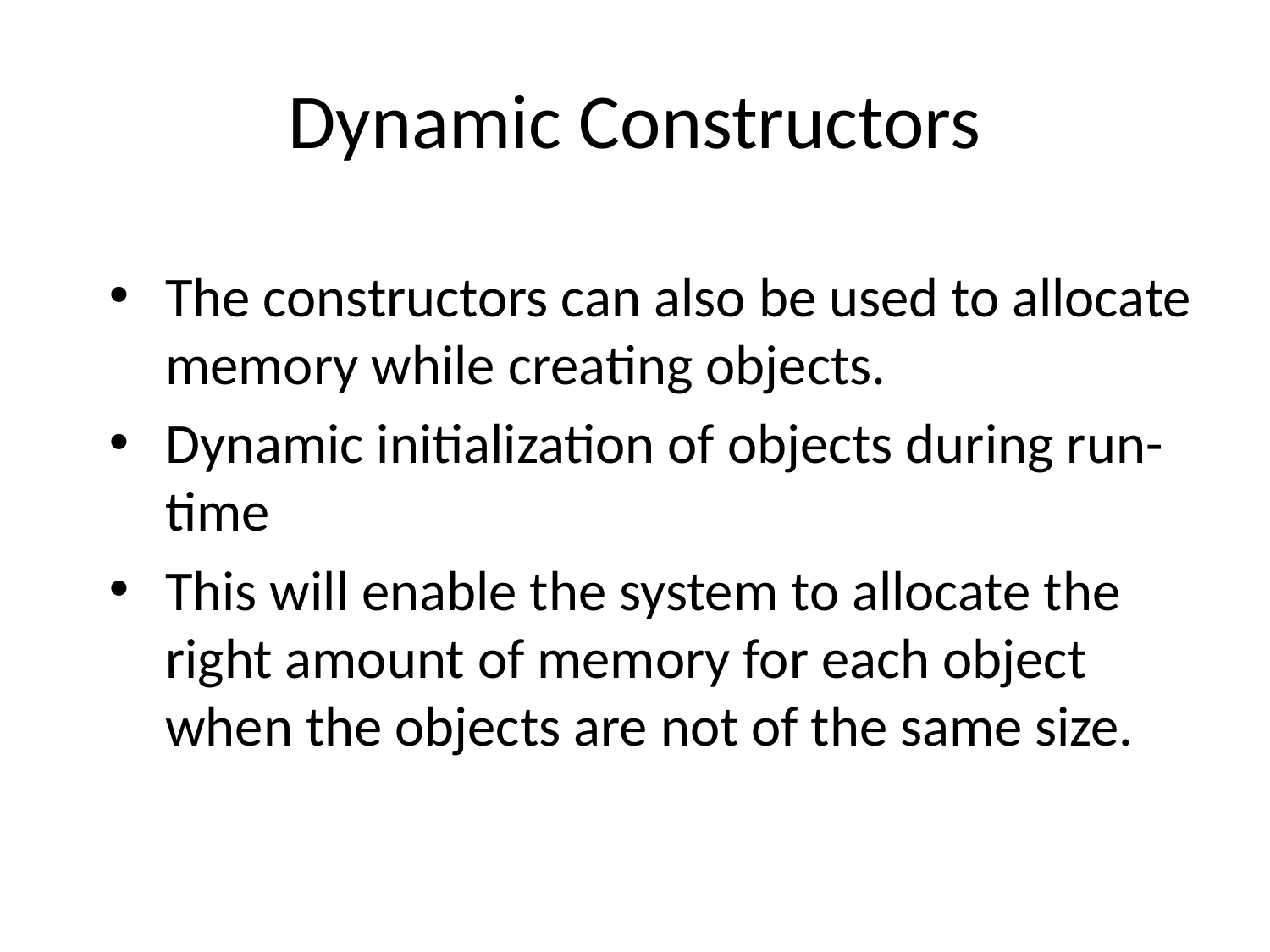

# Dynamic Constructors
The constructors can also be used to allocate memory while creating objects.
Dynamic initialization of objects during run-time
This will enable the system to allocate the right amount of memory for each object when the objects are not of the same size.